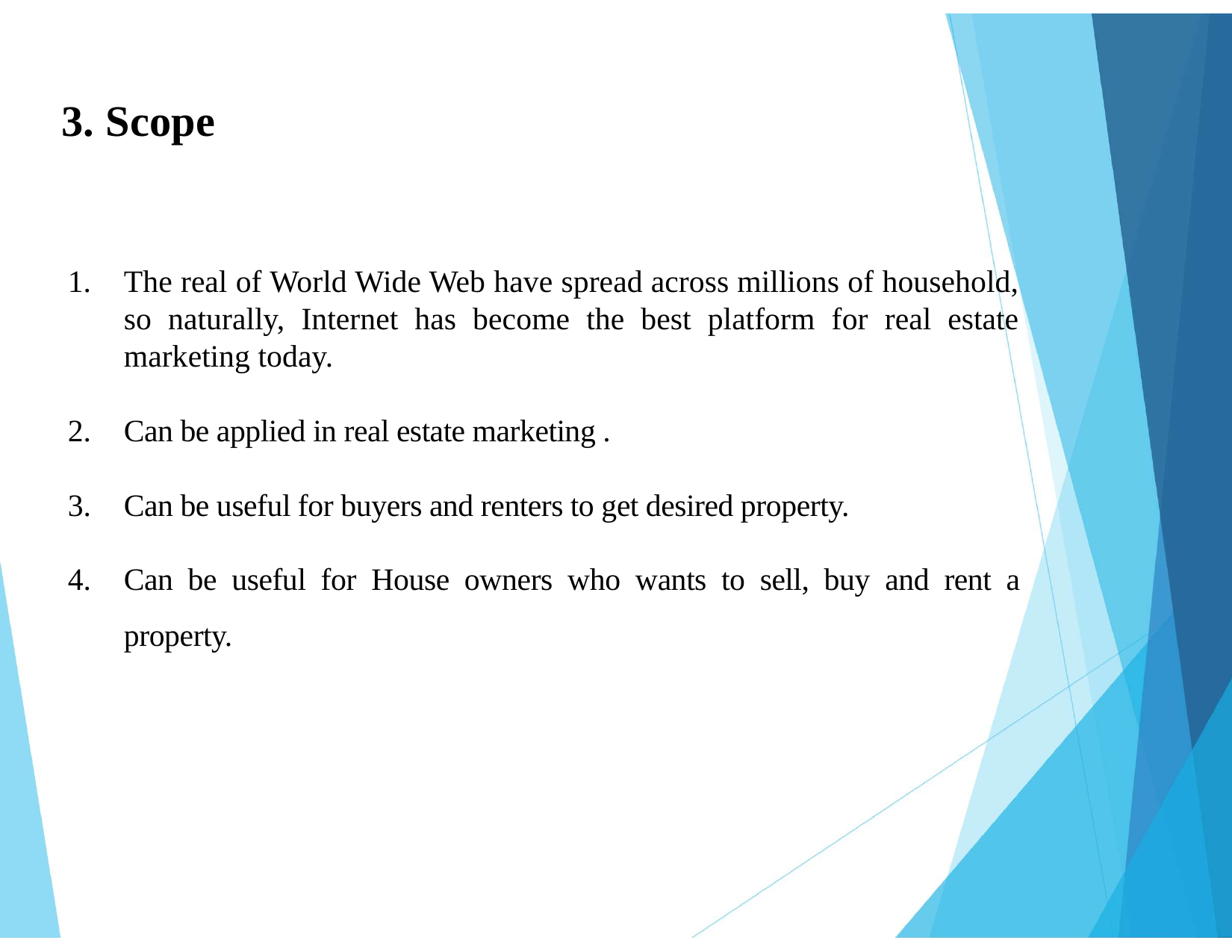

# 3. Scope

The real of World Wide Web have spread across millions of household, so naturally, Internet has become the best platform for real estate marketing today.
Can be applied in real estate marketing .
Can be useful for buyers and renters to get desired property.
Can be useful for House owners who wants to sell, buy and rent a property.